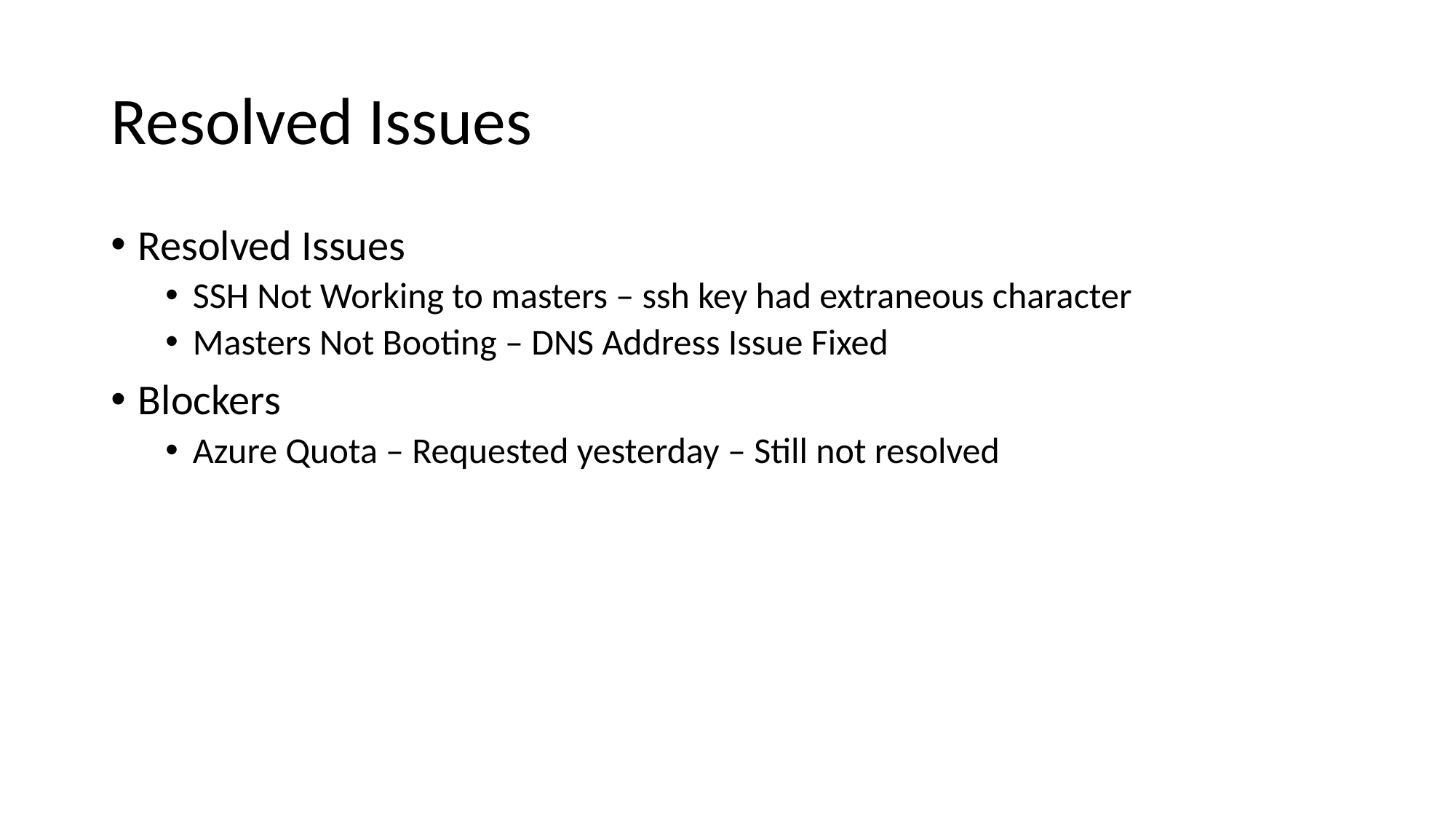

# Resolved Issues
Resolved Issues
SSH Not Working to masters – ssh key had extraneous character
Masters Not Booting – DNS Address Issue Fixed
Blockers
Azure Quota – Requested yesterday – Still not resolved